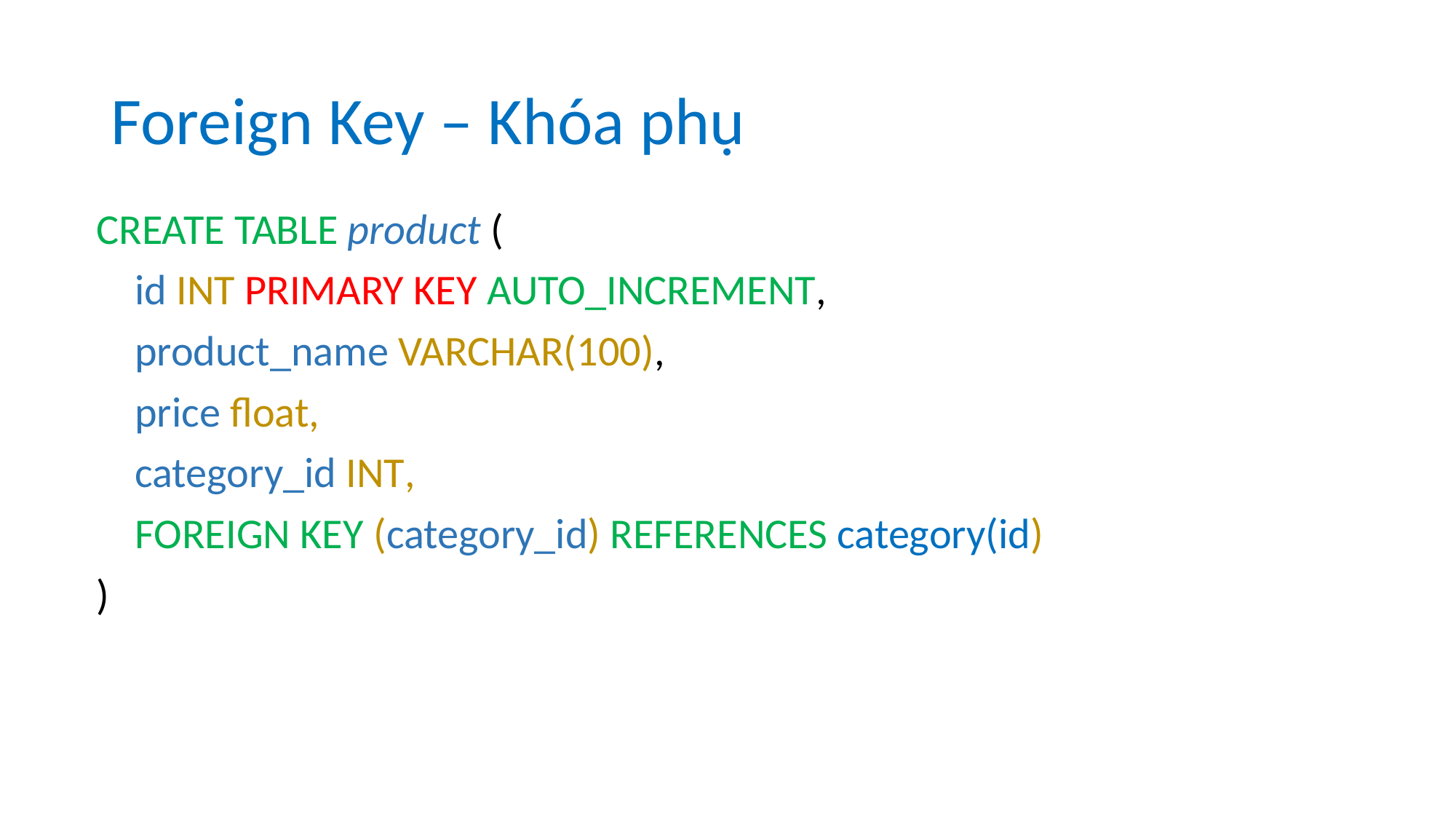

# Foreign Key – Khóa phụ
CREATE TABLE product (
    id INT PRIMARY KEY AUTO_INCREMENT,
    product_name VARCHAR(100),
    price float,
    category_id INT,
    FOREIGN KEY (category_id) REFERENCES category(id)
)